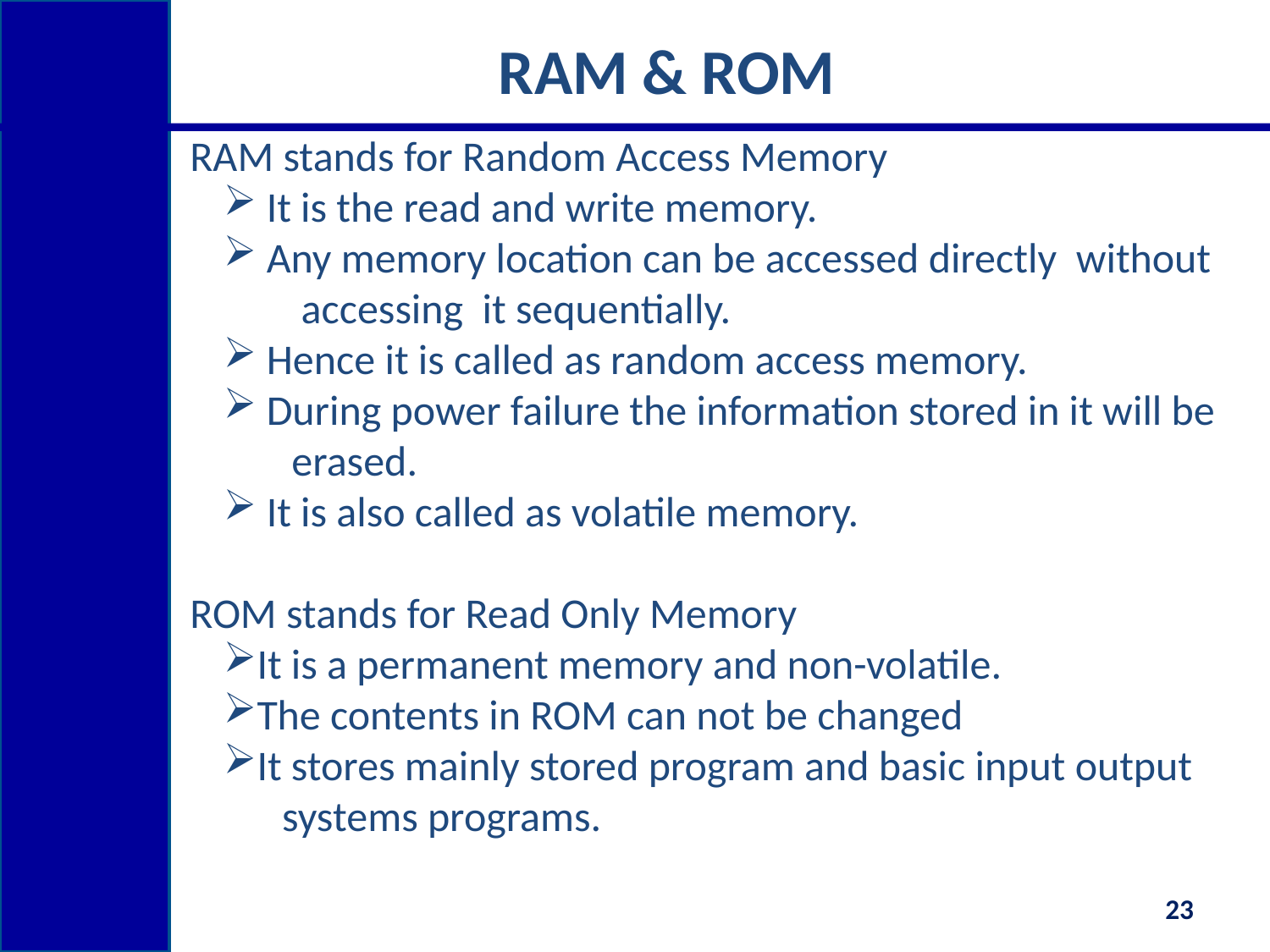

# RAM & ROM

RAM stands for Random Access Memory
 It is the read and write memory.
 Any memory location can be accessed directly  without
     accessing  it sequentially.
 Hence it is called as random access memory.
 During power failure the information stored in it will be
    erased.
 It is also called as volatile memory.

ROM stands for Read Only Memory
It is a permanent memory and non-volatile.
The contents in ROM can not be changed
It stores mainly stored program and basic input output
   systems programs.

23